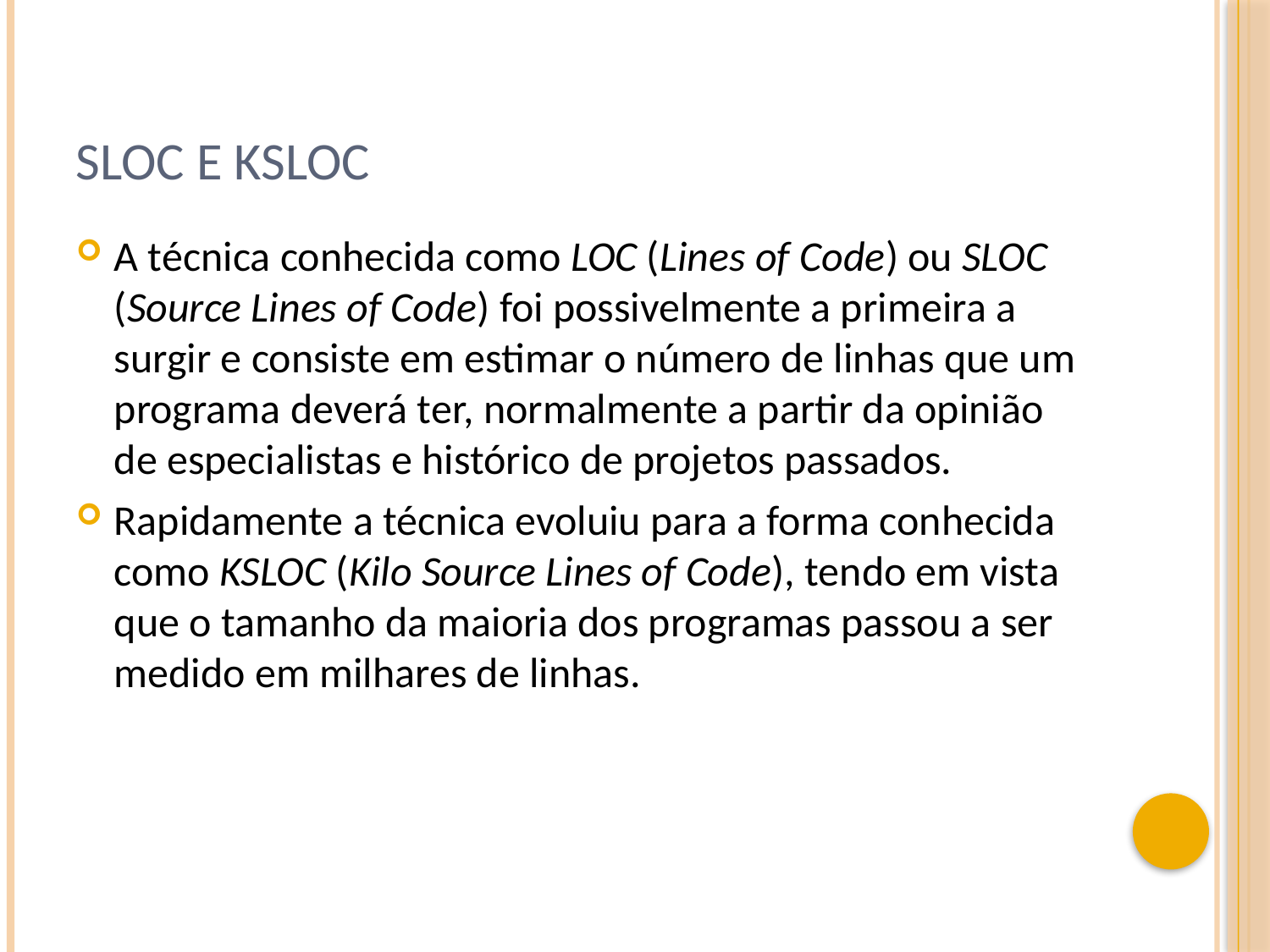

# SLOC e KSLOC
A técnica conhecida como LOC (Lines of Code) ou SLOC (Source Lines of Code) foi possivelmente a primeira a surgir e consiste em estimar o número de linhas que um programa deverá ter, normalmente a partir da opinião de especialistas e histórico de projetos passados.
Rapidamente a técnica evoluiu para a forma conhecida como KSLOC (Kilo Source Lines of Code), tendo em vista que o tamanho da maioria dos programas passou a ser medido em milhares de linhas.